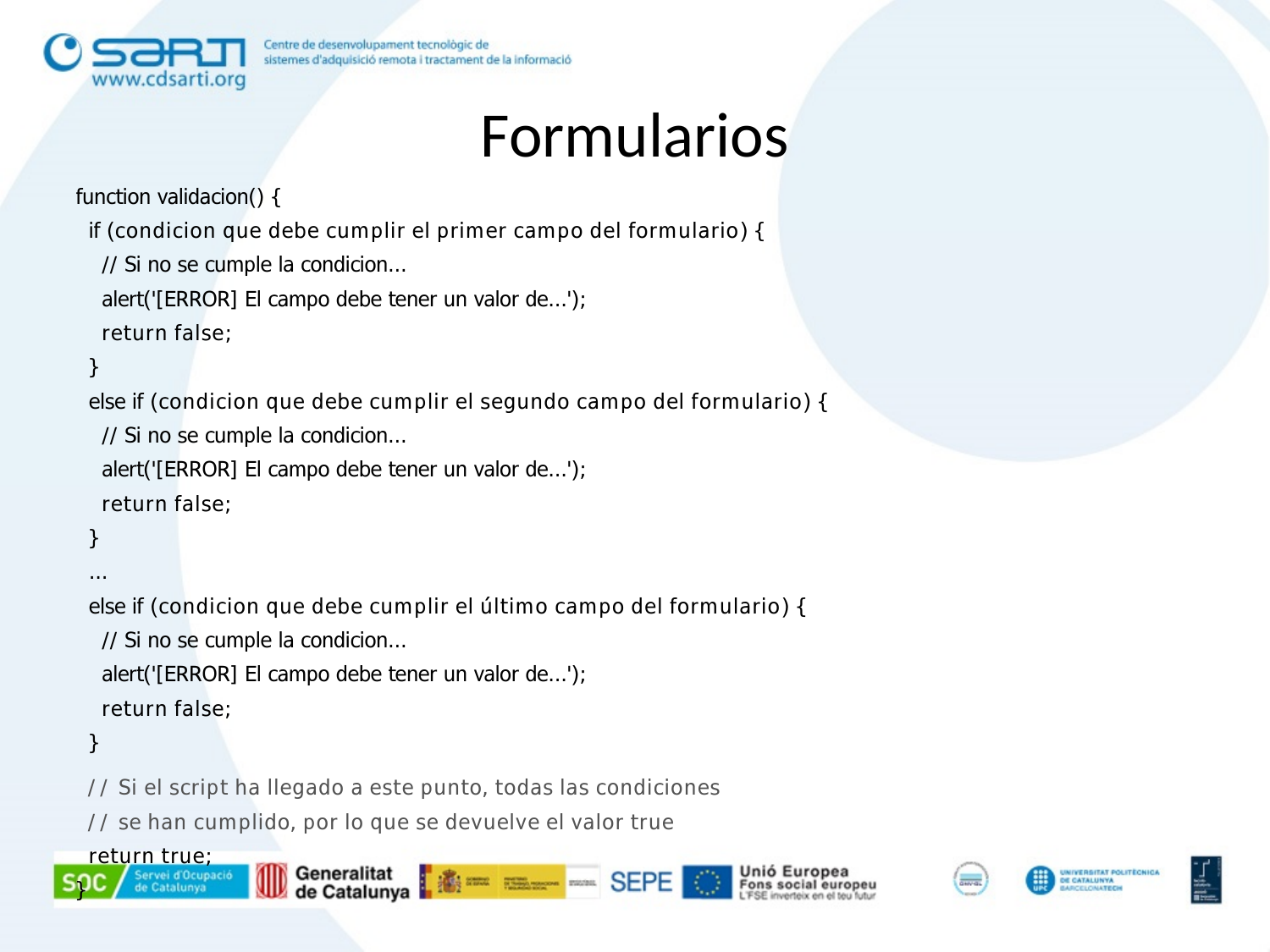

Formularios
function validacion() {
  if (condicion que debe cumplir el primer campo del formulario) {
    // Si no se cumple la condicion...
    alert('[ERROR] El campo debe tener un valor de...');
    return false;
  }
  else if (condicion que debe cumplir el segundo campo del formulario) {
    // Si no se cumple la condicion...
    alert('[ERROR] El campo debe tener un valor de...');
    return false;
  }
  ...
  else if (condicion que debe cumplir el último campo del formulario) {
    // Si no se cumple la condicion...
    alert('[ERROR] El campo debe tener un valor de...');
    return false;
  }

  // Si el script ha llegado a este punto, todas las condiciones
  // se han cumplido, por lo que se devuelve el valor true
  return true;
}